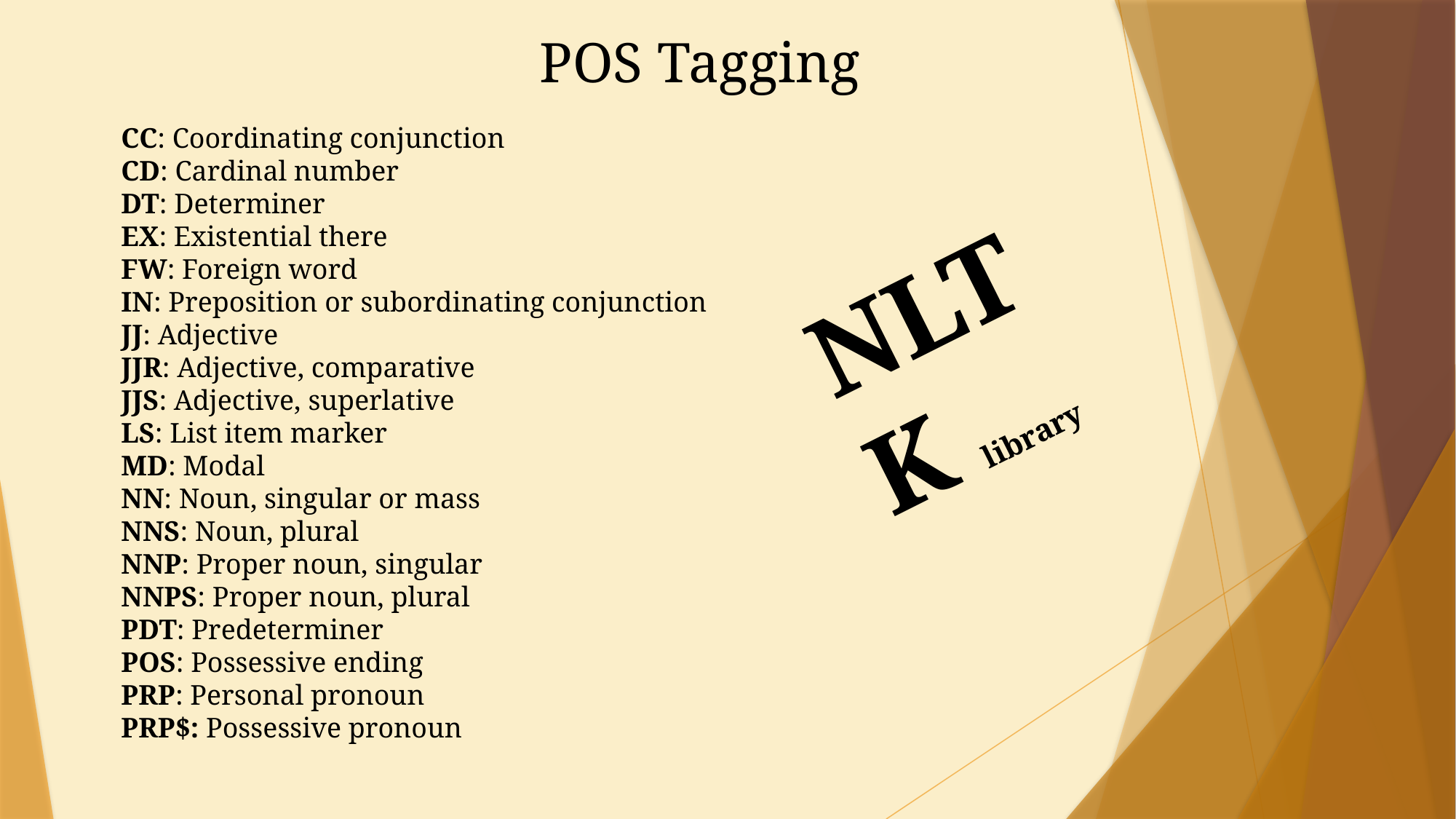

POS Tagging
CC: Coordinating conjunction
CD: Cardinal number
DT: Determiner
EX: Existential there
FW: Foreign word
IN: Preposition or subordinating conjunction
JJ: Adjective
JJR: Adjective, comparative
JJS: Adjective, superlative
LS: List item marker
MD: Modal
NN: Noun, singular or mass
NNS: Noun, plural
NNP: Proper noun, singular
NNPS: Proper noun, plural
PDT: Predeterminer
POS: Possessive ending
PRP: Personal pronoun
PRP$: Possessive pronoun
NLTK library